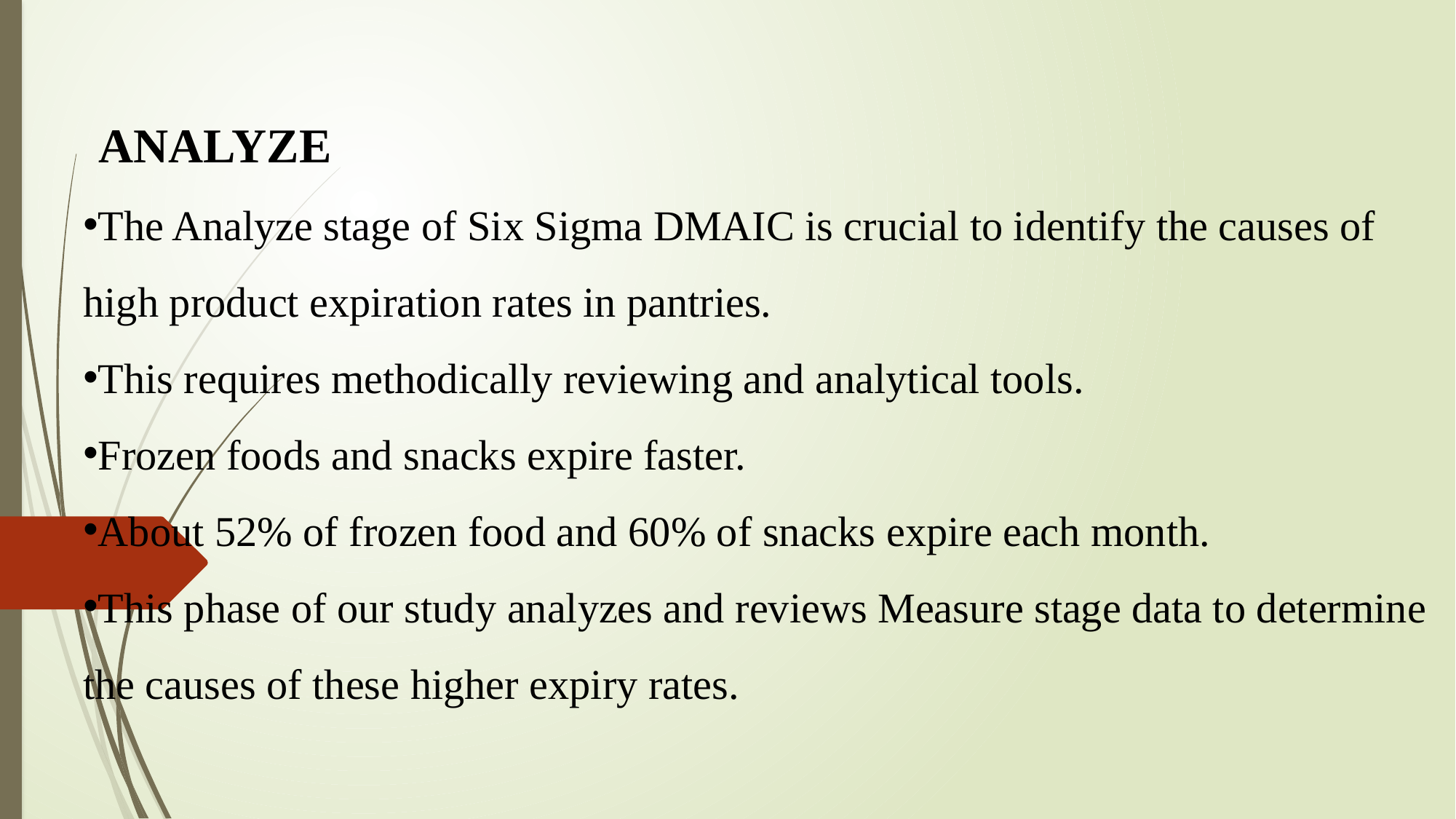

ANALYZE
The Analyze stage of Six Sigma DMAIC is crucial to identify the causes of high product expiration rates in pantries.
This requires methodically reviewing and analytical tools.
Frozen foods and snacks expire faster.
About 52% of frozen food and 60% of snacks expire each month.
This phase of our study analyzes and reviews Measure stage data to determine the causes of these higher expiry rates.